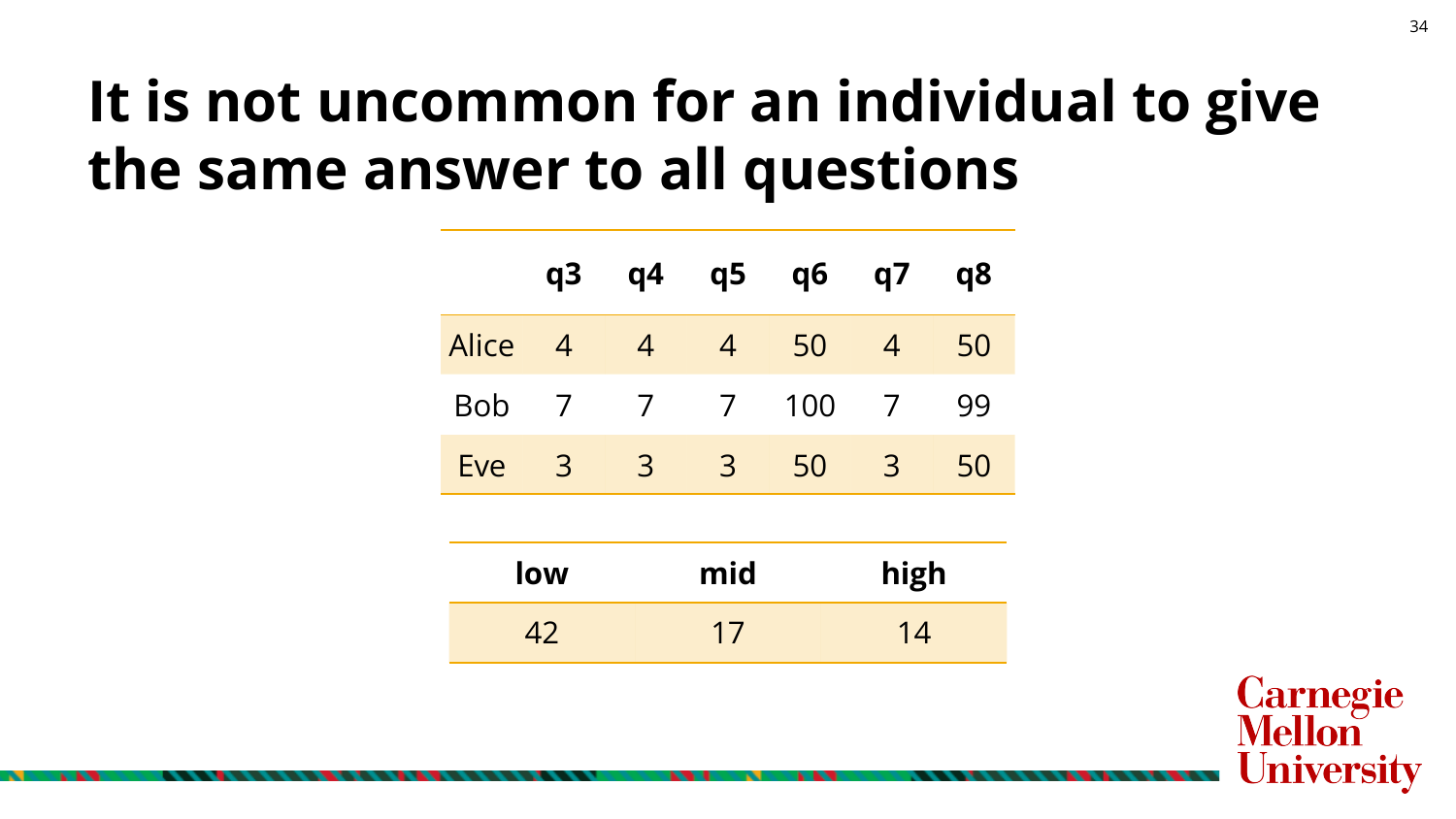

# It is not uncommon for an individual to give the same answer to all questions
|  | q3 | q4 | q5 | q6 | q7 | q8 |
| --- | --- | --- | --- | --- | --- | --- |
| Alice | 4 | 4 | 4 | 50 | 4 | 50 |
| Bob | 7 | 7 | 7 | 100 | 7 | 99 |
| Eve | 3 | 3 | 3 | 50 | 3 | 50 |
| low | mid | high |
| --- | --- | --- |
| 42 | 17 | 14 |